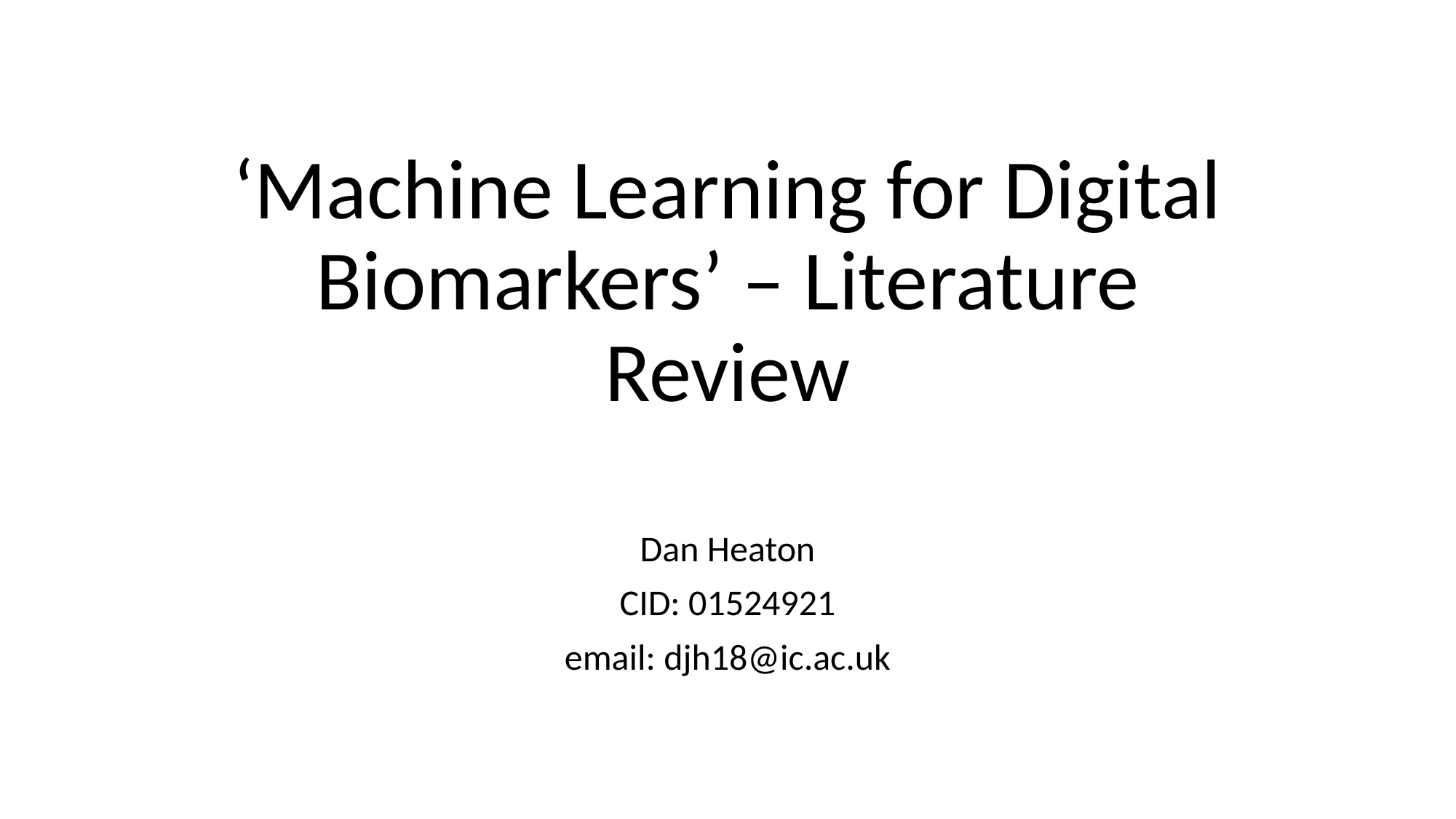

# ‘Machine Learning for Digital Biomarkers’ – Literature Review
Dan Heaton
CID: 01524921
email: djh18@ic.ac.uk